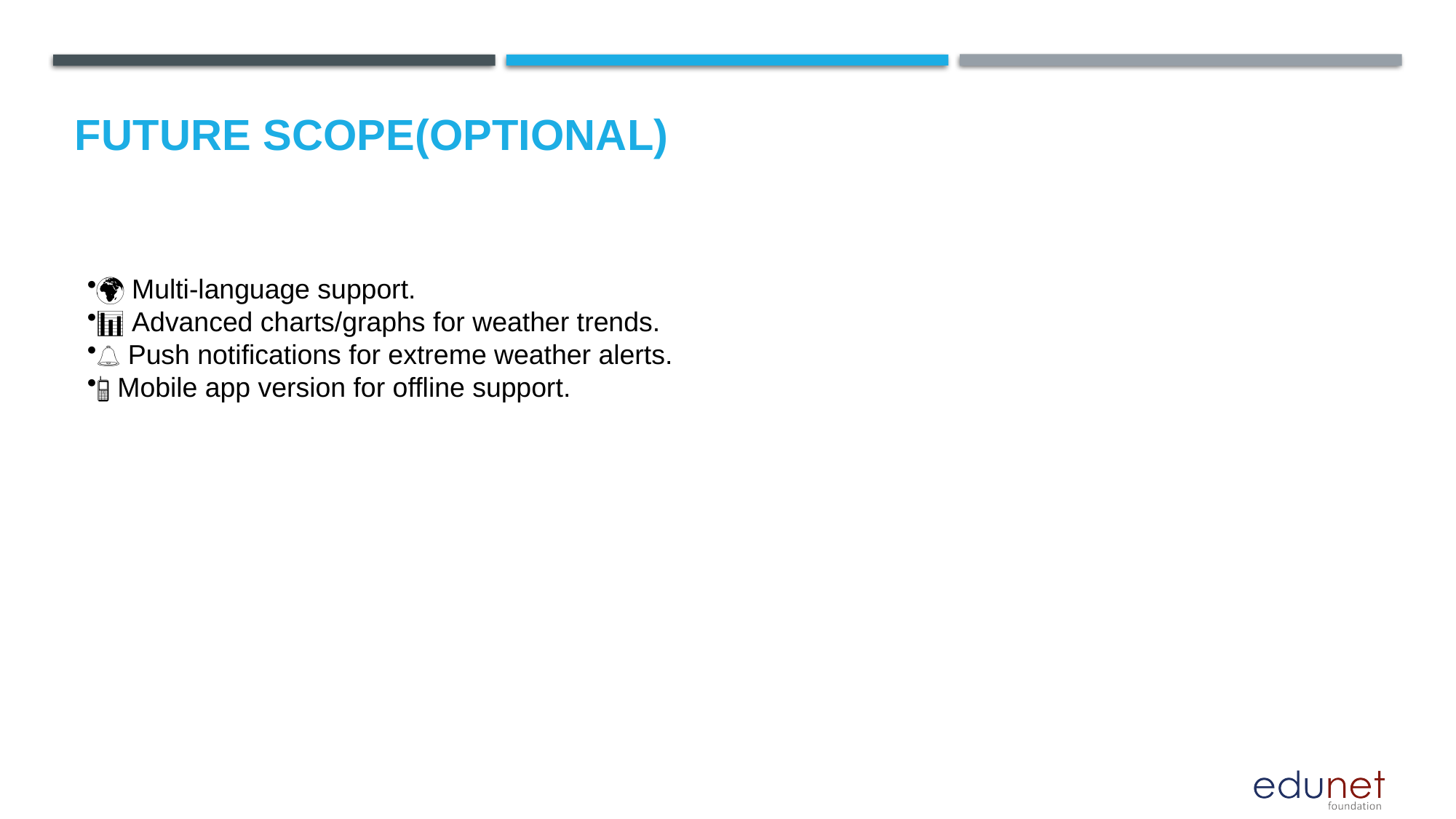

Future scope(Optional)
🌍 Multi-language support.
📊 Advanced charts/graphs for weather trends.
🔔 Push notifications for extreme weather alerts.
📱 Mobile app version for offline support.